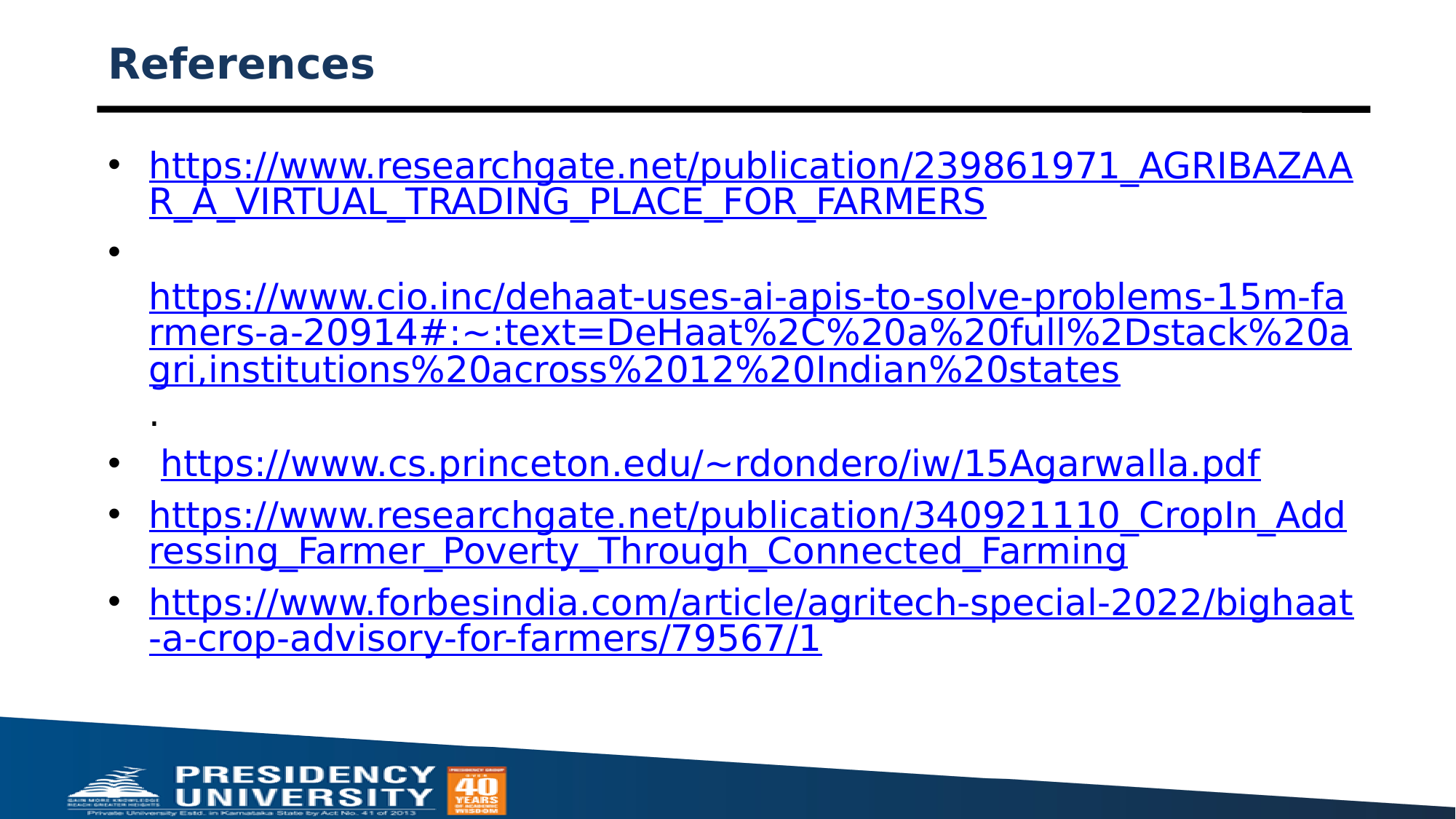

# References
https://www.researchgate.net/publication/239861971_AGRIBAZAAR_A_VIRTUAL_TRADING_PLACE_FOR_FARMERS
 https://www.cio.inc/dehaat-uses-ai-apis-to-solve-problems-15m-farmers-a-20914#:~:text=DeHaat%2C%20a%20full%2Dstack%20agri,institutions%20across%2012%20Indian%20states.
 https://www.cs.princeton.edu/~rdondero/iw/15Agarwalla.pdf
https://www.researchgate.net/publication/340921110_CropIn_Addressing_Farmer_Poverty_Through_Connected_Farming
https://www.forbesindia.com/article/agritech-special-2022/bighaat-a-crop-advisory-for-farmers/79567/1